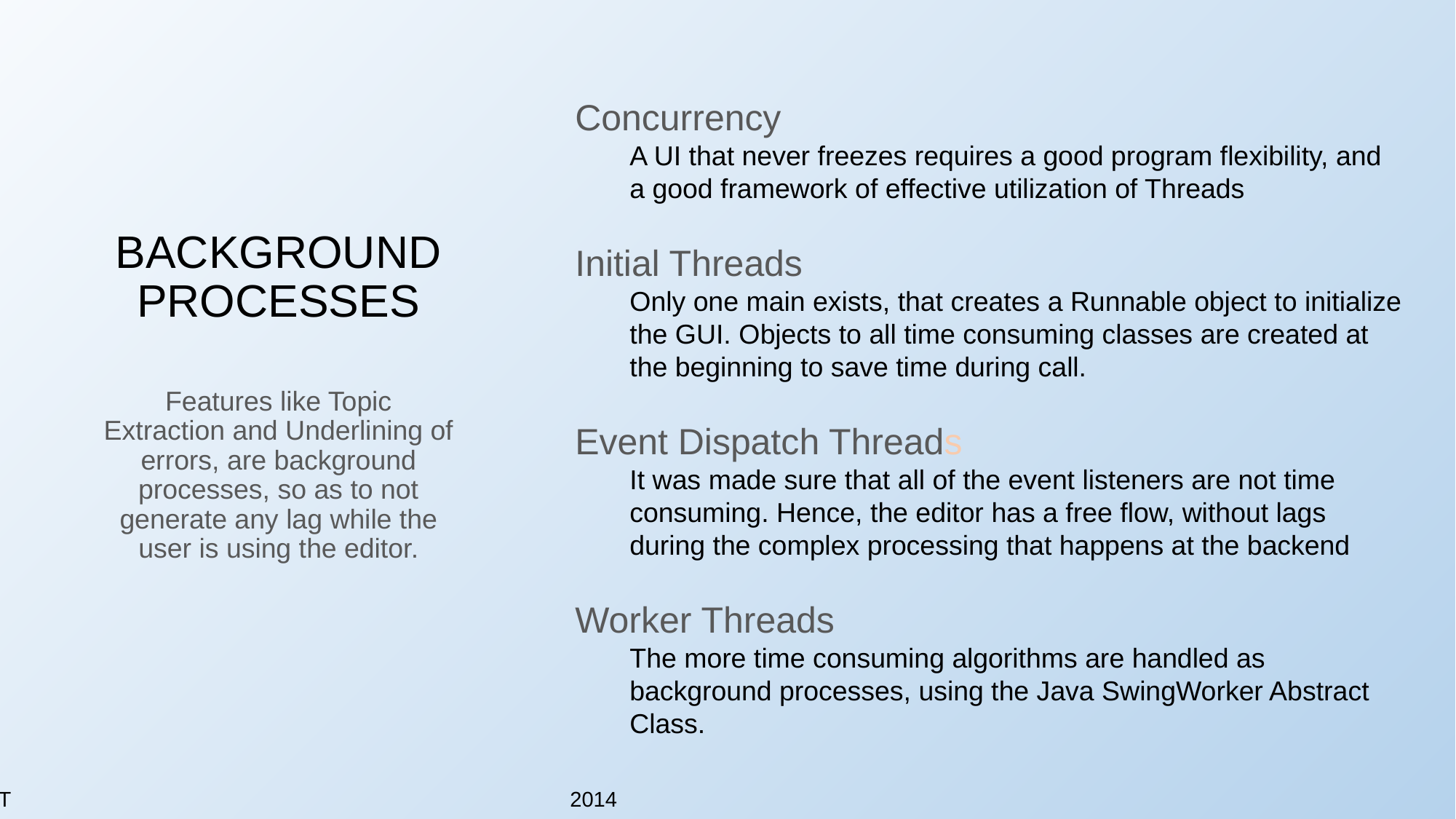

Concurrency
A UI that never freezes requires a good program flexibility, and a good framework of effective utilization of Threads

Initial Threads
Only one main exists, that creates a Runnable object to initialize the GUI. Objects to all time consuming classes are created at the beginning to save time during call.

Event Dispatch Threads
It was made sure that all of the event listeners are not time consuming. Hence, the editor has a free flow, without lags during the complex processing that happens at the backend

Worker Threads
The more time consuming algorithms are handled as background processes, using the Java SwingWorker Abstract Class.

# BACKGROUND PROCESSES
Features like Topic Extraction and Underlining of errors, are background processes, so as to not generate any lag while the user is using the editor.
DEPT of CSE, RNSIT						2014									12